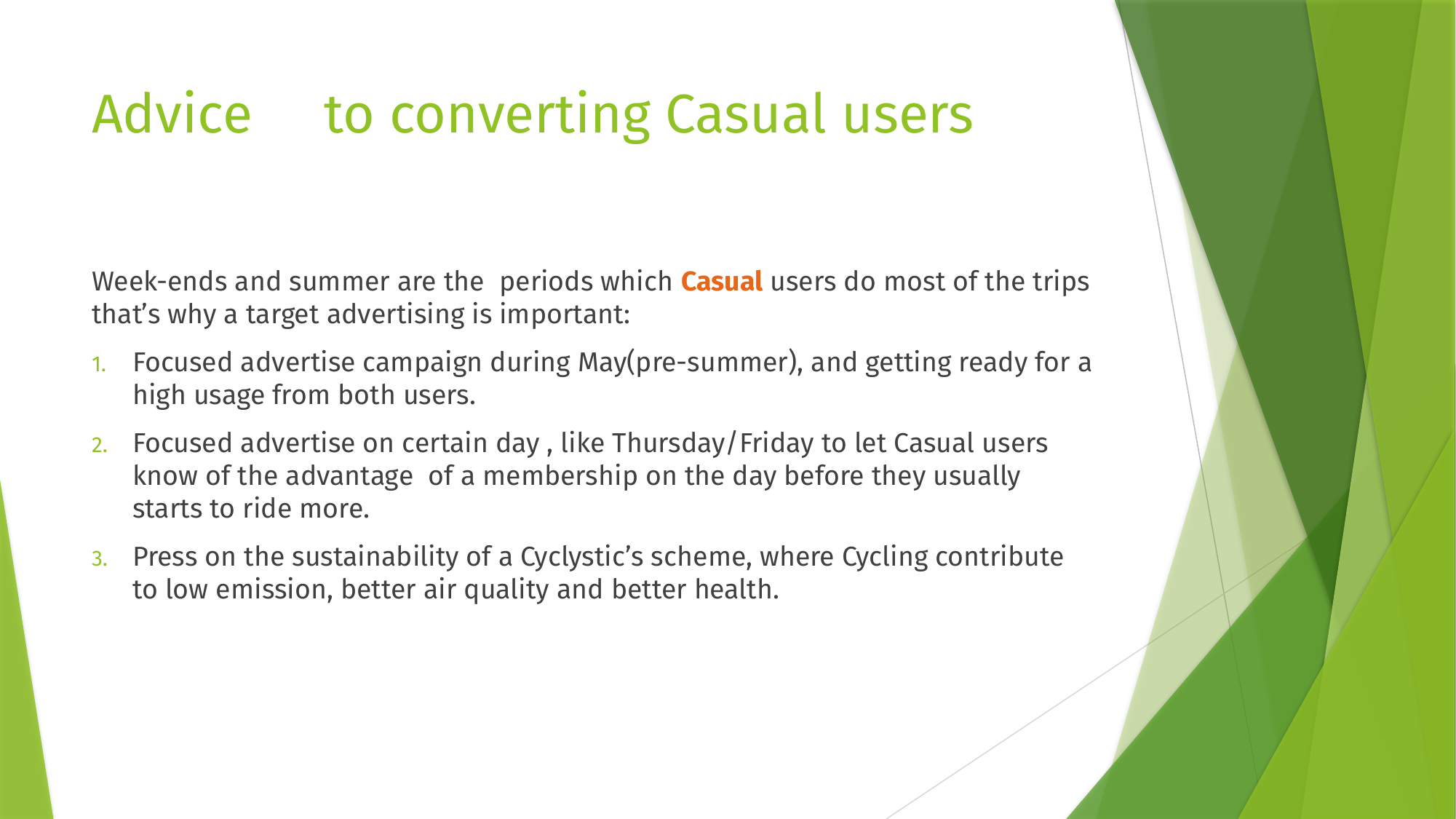

# Advice	 to converting Casual users
Week-ends and summer are the  periods which Casual users do most of the trips that’s why a target advertising is important:
Focused advertise campaign during May(pre-summer), and getting ready for a high usage from both users.
Focused advertise on certain day , like Thursday/Friday to let Casual users know of the advantage  of a membership on the day before they usually starts to ride more.
Press on the sustainability of a Cyclystic’s scheme, where Cycling contribute to low emission, better air quality and better health.